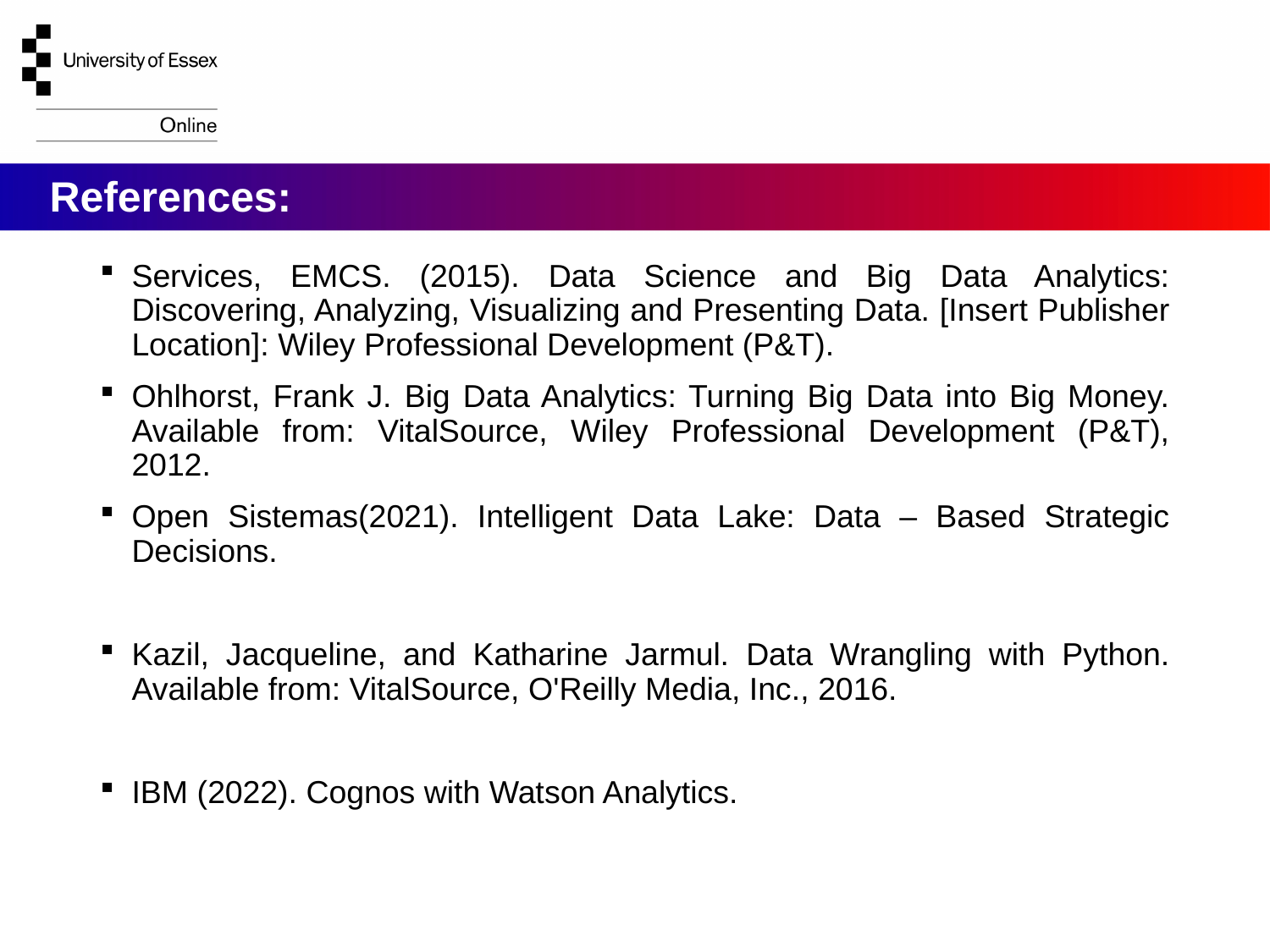

# References:
Services, EMCS. (2015). Data Science and Big Data Analytics: Discovering, Analyzing, Visualizing and Presenting Data. [Insert Publisher Location]: Wiley Professional Development (P&T).
Ohlhorst, Frank J. Big Data Analytics: Turning Big Data into Big Money. Available from: VitalSource, Wiley Professional Development (P&T), 2012.
Open Sistemas(2021). Intelligent Data Lake: Data – Based Strategic Decisions.

Kazil, Jacqueline, and Katharine Jarmul. Data Wrangling with Python. Available from: VitalSource, O'Reilly Media, Inc., 2016.

IBM (2022). Cognos with Watson Analytics.